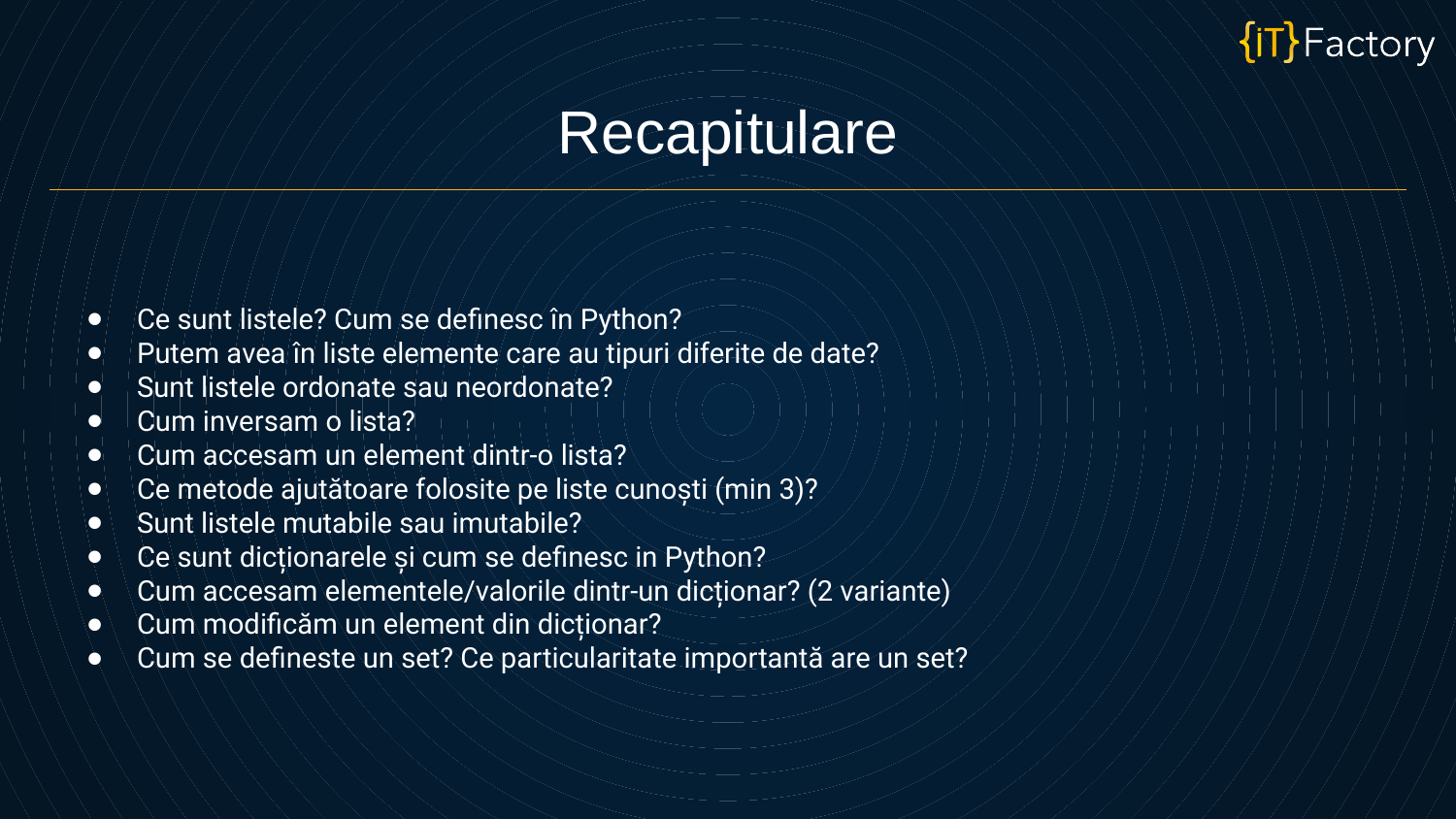

Recapitulare

Ce sunt listele? Cum se definesc în Python?
Putem avea în liste elemente care au tipuri diferite de date?
Sunt listele ordonate sau neordonate?
Cum inversam o lista?
Cum accesam un element dintr-o lista?
Ce metode ajutătoare folosite pe liste cunoști (min 3)?
Sunt listele mutabile sau imutabile?
Ce sunt dicționarele și cum se definesc in Python?
Cum accesam elementele/valorile dintr-un dicționar? (2 variante)
Cum modificăm un element din dicționar?
Cum se defineste un set? Ce particularitate importantă are un set?